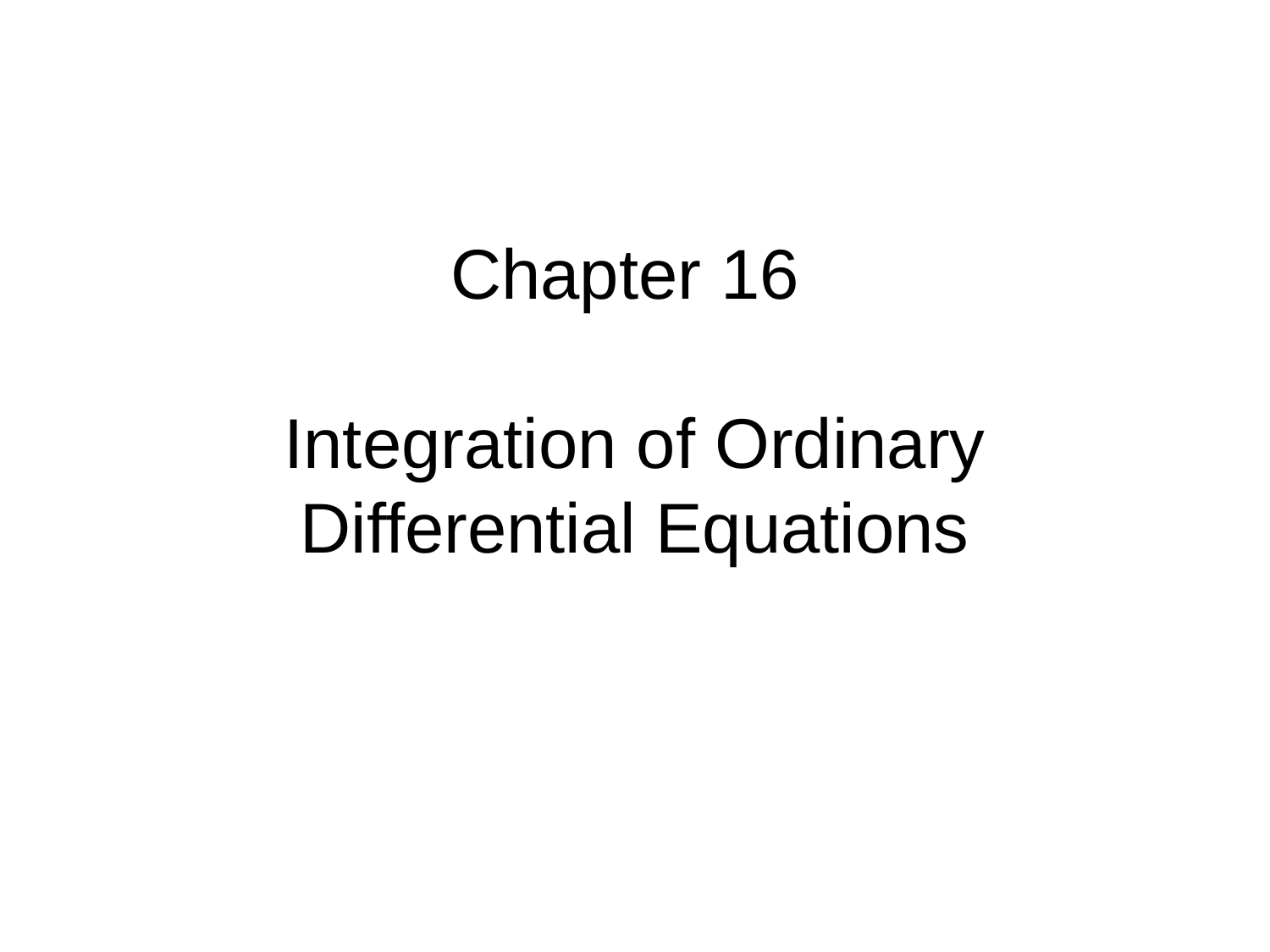

# Chapter 16 Integration of Ordinary Differential Equations